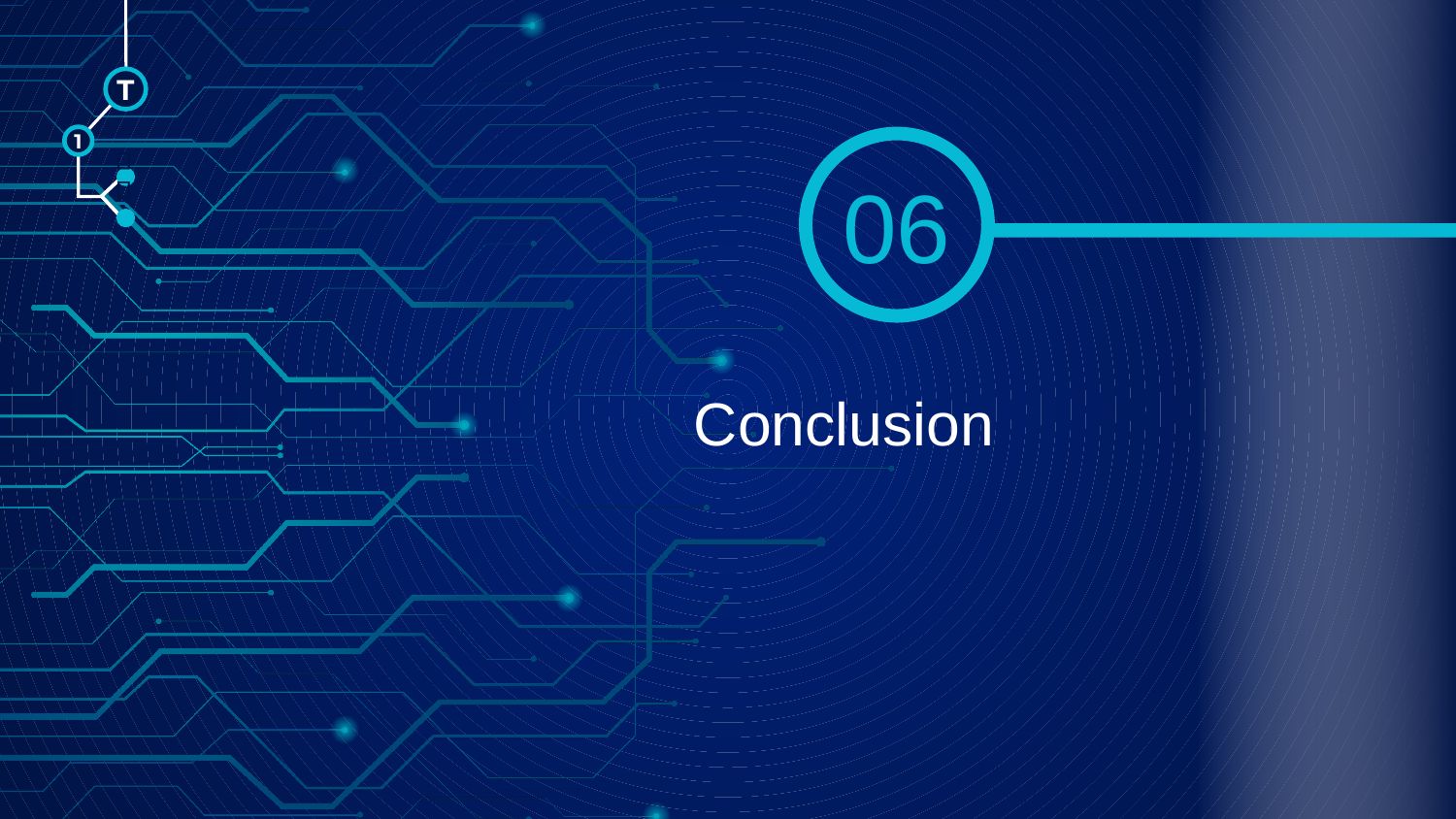

T

1
06
🠺

🠺
# Conclusion